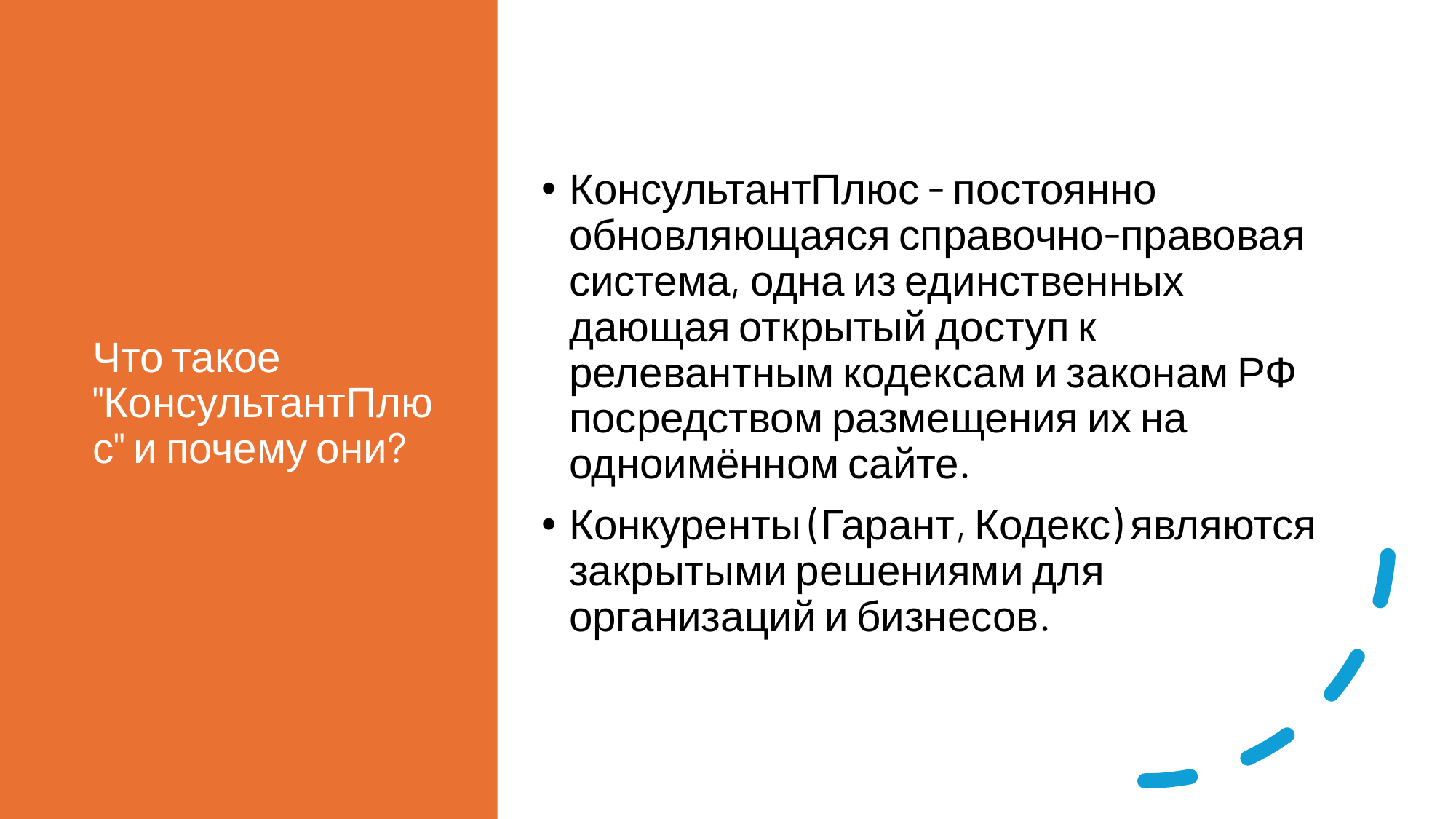

# Что такое "КонсультантПлюс" и почему они?
КонсультантПлюс - постоянно обновляющаяся справочно-правовая система, одна из единственных дающая открытый доступ к релевантным кодексам и законам РФ посредством размещения их на одноимённом сайте.
Конкуренты (Гарант, Кодекс) являются закрытыми решениями для организаций и бизнесов.